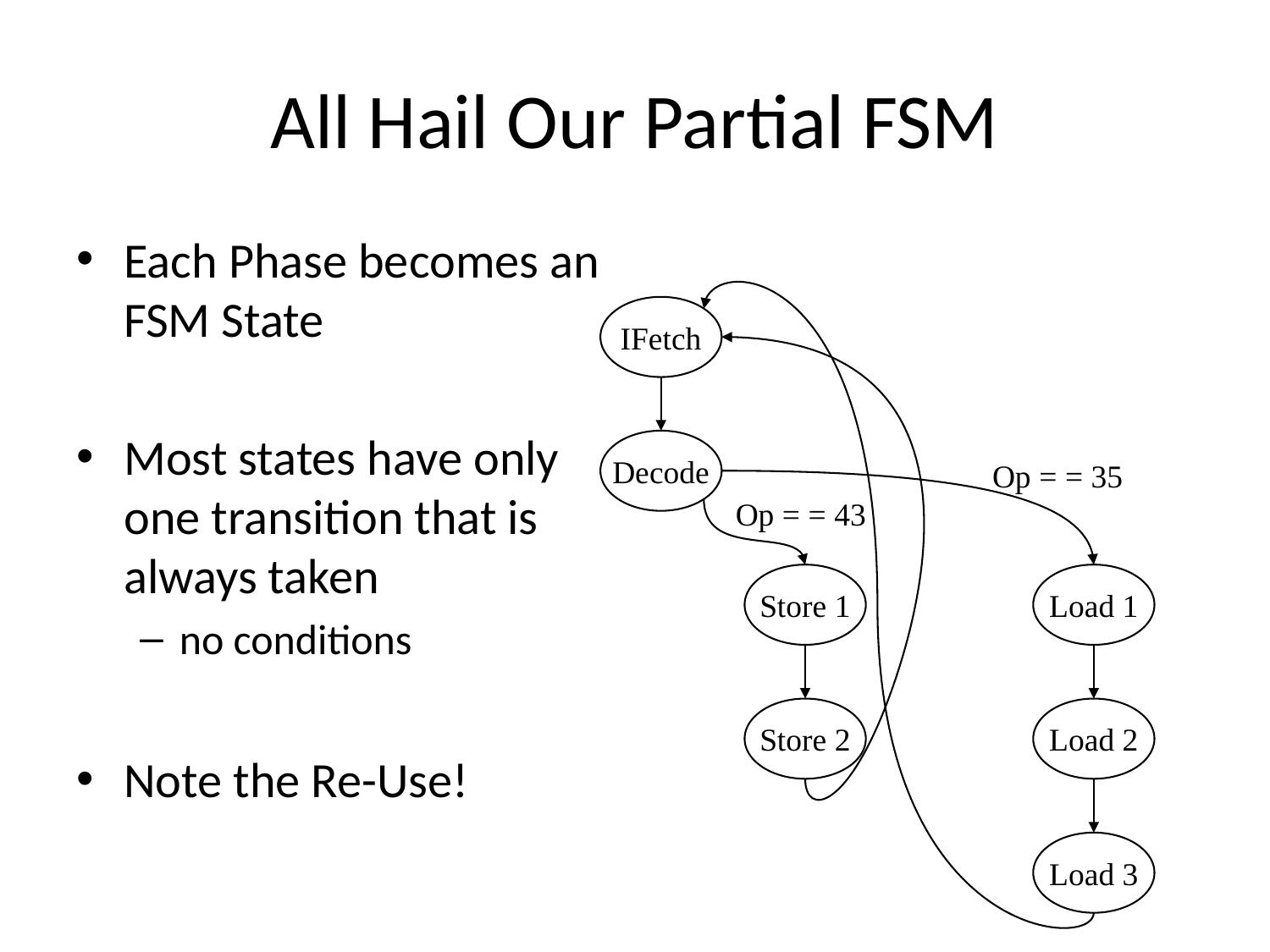

# All Hail Our Partial FSM
Each Phase becomes an FSM State

Most states have only one transition that is always taken
no conditions

Note the Re-Use!
IFetch
Decode
Op = = 35
Op = = 43
Store 1
Load 1
Store 2
Load 2
Load 3